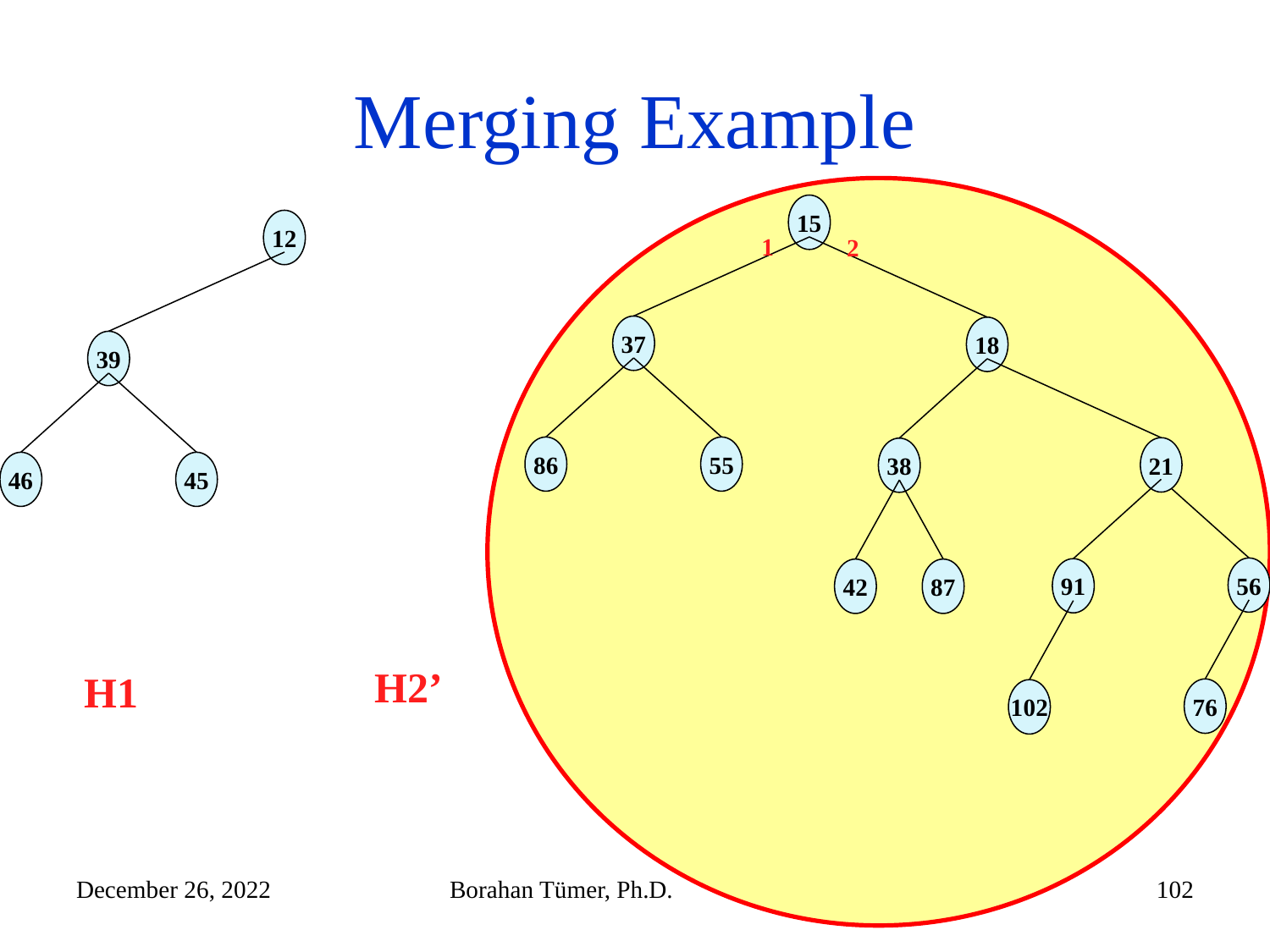

# Merging Example

15
37
86
55
12
1
2

18
39
21
38
46
45
56
91
42
87
H2’
H1
76
102
December 26, 2022
Borahan Tümer, Ph.D.
102